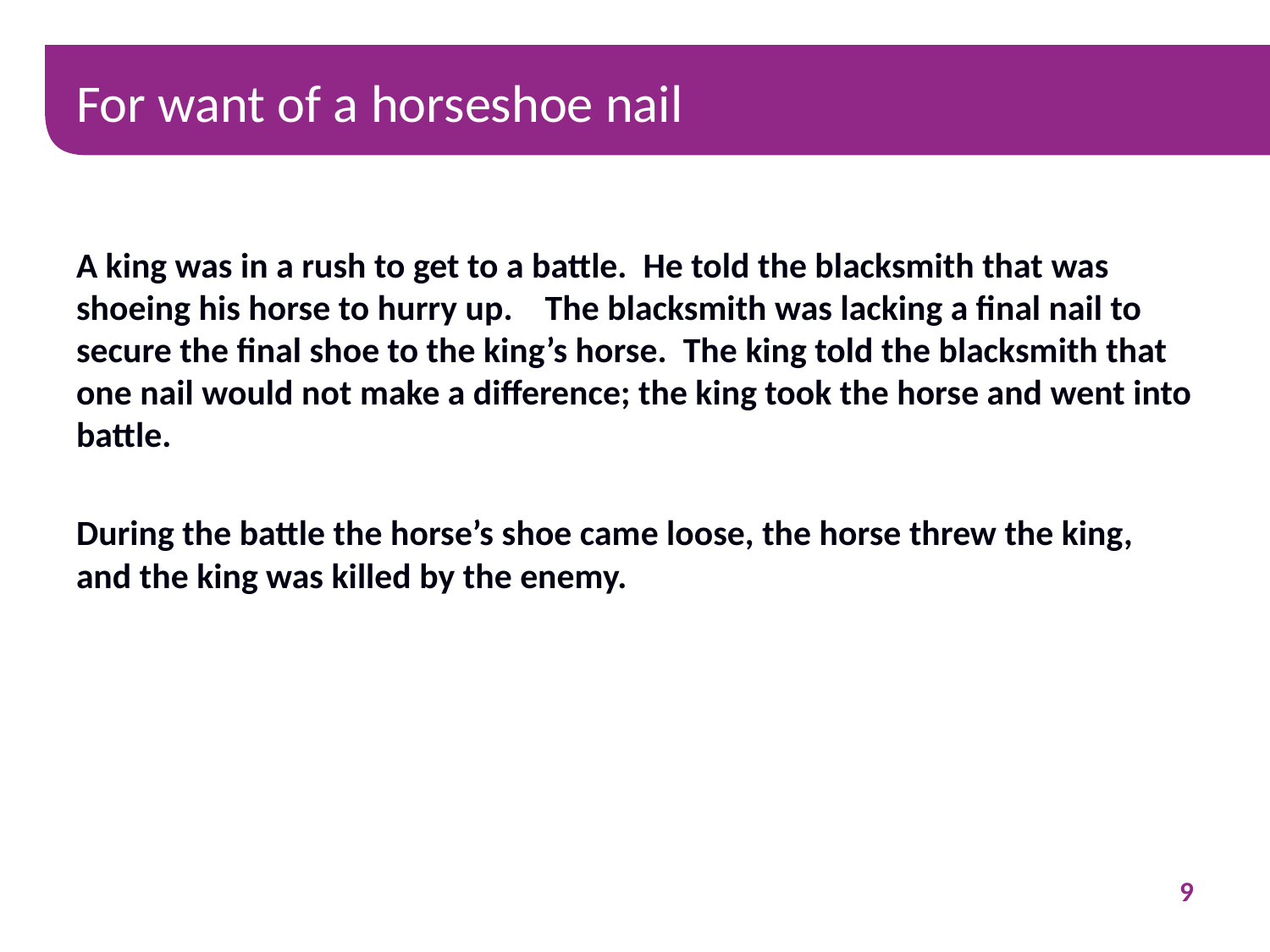

# For want of a horseshoe nail
A king was in a rush to get to a battle.  He told the blacksmith that was shoeing his horse to hurry up.    The blacksmith was lacking a final nail to secure the final shoe to the king’s horse.  The king told the blacksmith that one nail would not make a difference; the king took the horse and went into battle.

During the battle the horse’s shoe came loose, the horse threw the king, and the king was killed by the enemy.

9